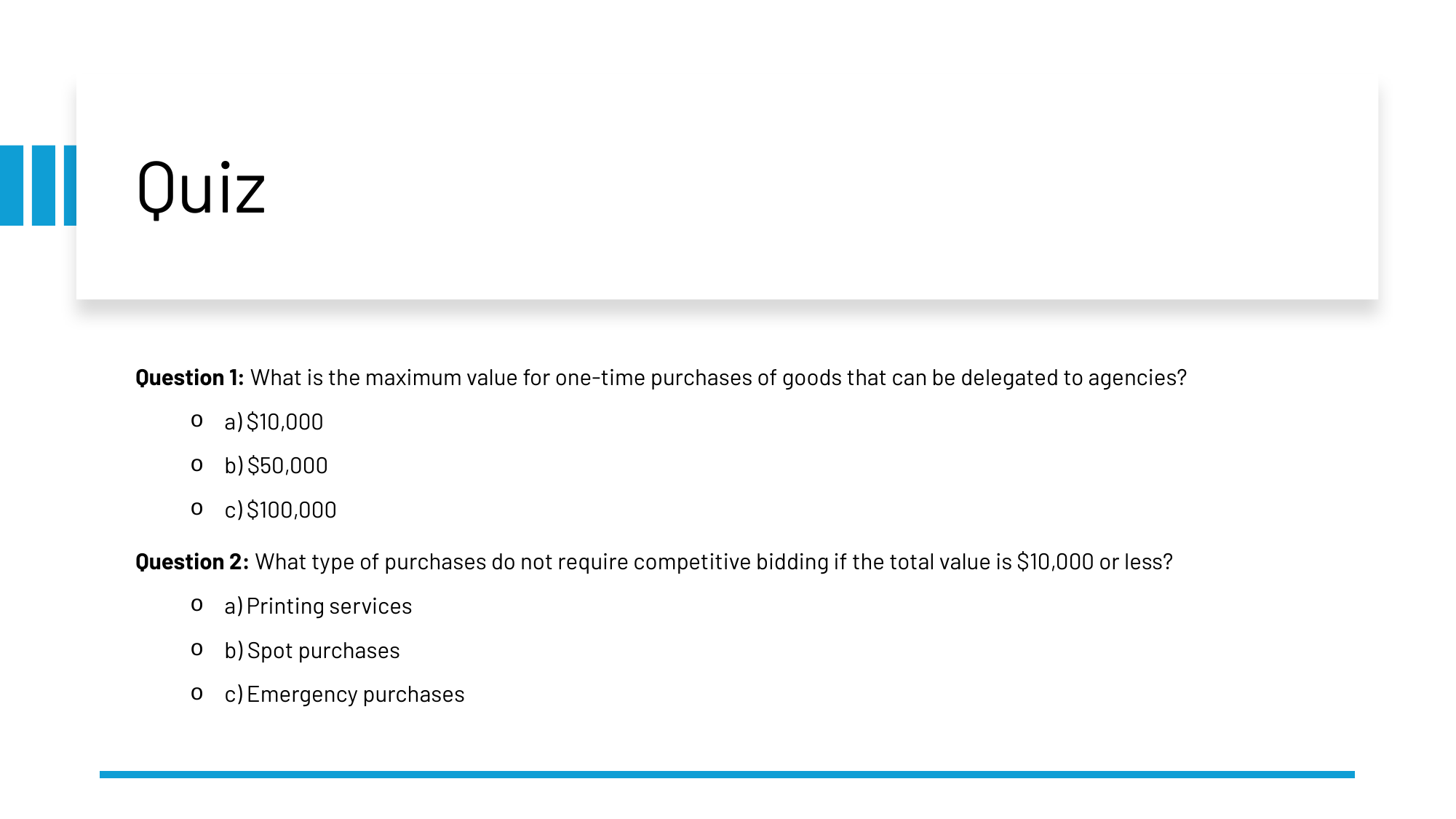

# Quiz

Question 1: What is the maximum value for one-time purchases of goods that can be delegated to agencies?
a) $10,000
b) $50,000
c) $100,000
Question 2: What type of purchases do not require competitive bidding if the total value is $10,000 or less?
a) Printing services
b) Spot purchases
c) Emergency purchases